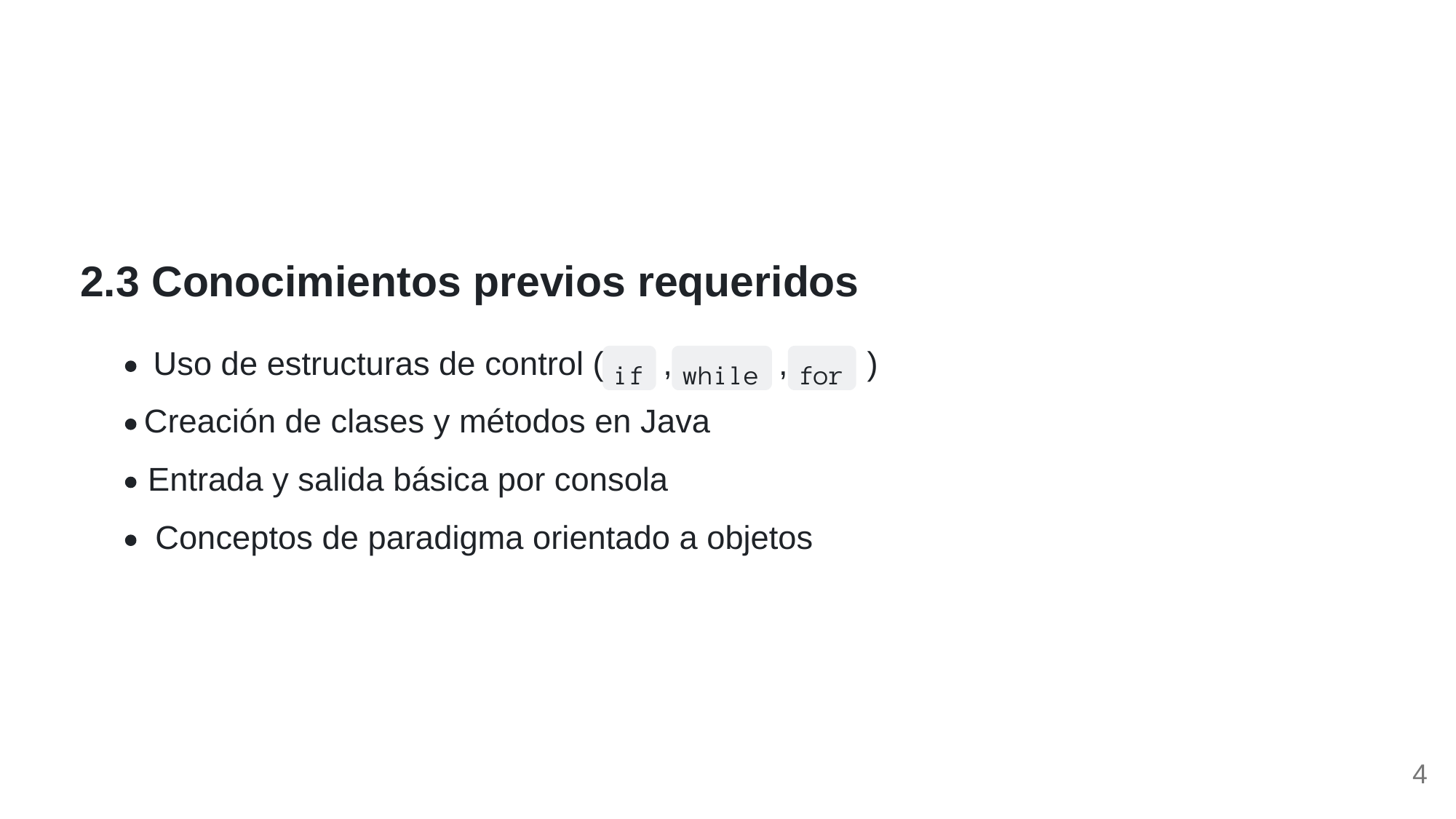

2.3 Conocimientos previos requeridos
Uso de estructuras de control (
,
,
)

if
while
for

Creación de clases y métodos en Java

Entrada y salida básica por consola

Conceptos de paradigma orientado a objetos

4